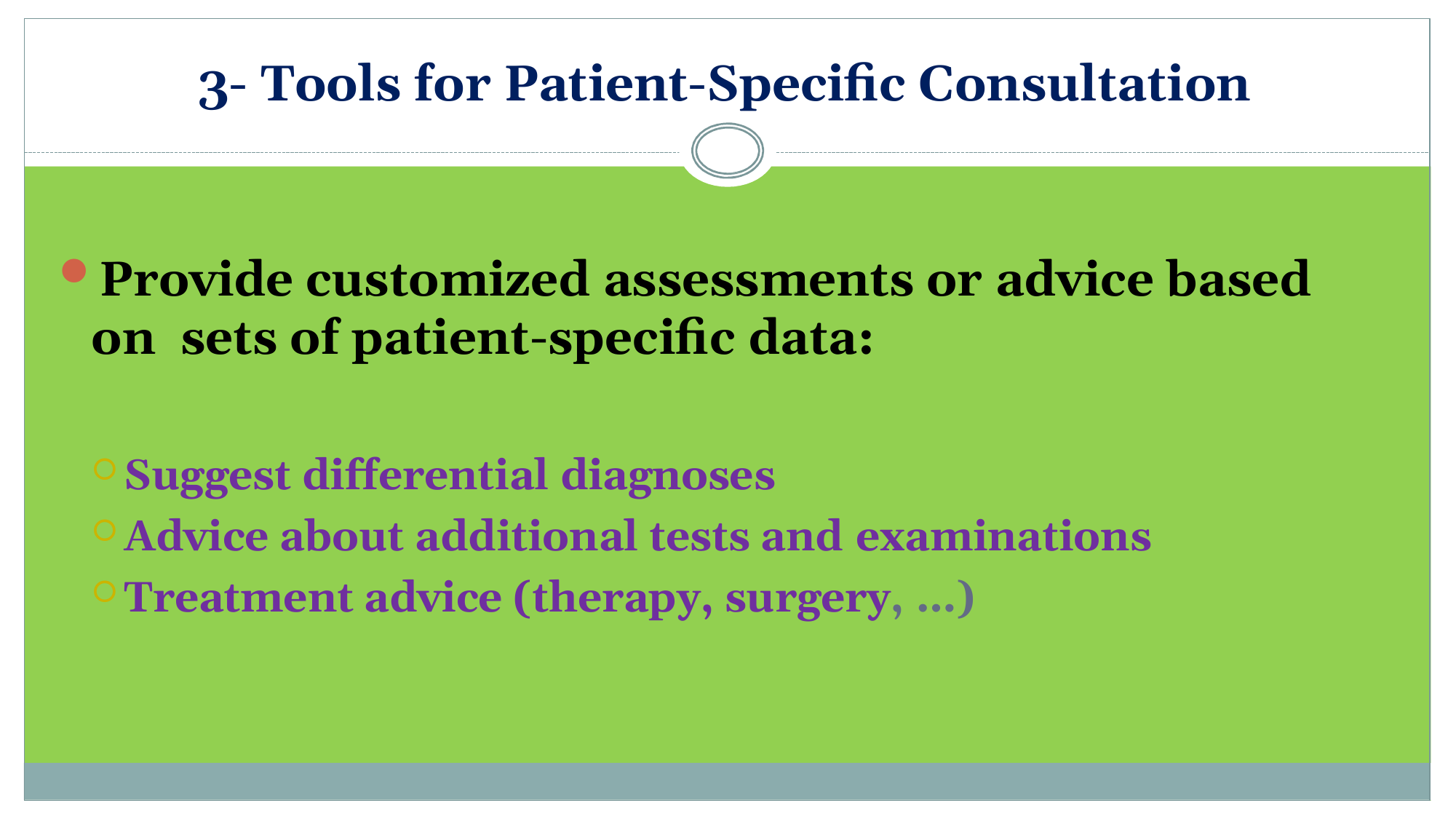

# 3- Tools for Patient-Specific Consultation

Provide customized assessments or advice based on  sets of patient-specific data:

Suggest differential diagnoses
Advice about additional tests and examinations
Treatment advice (therapy, surgery, …)